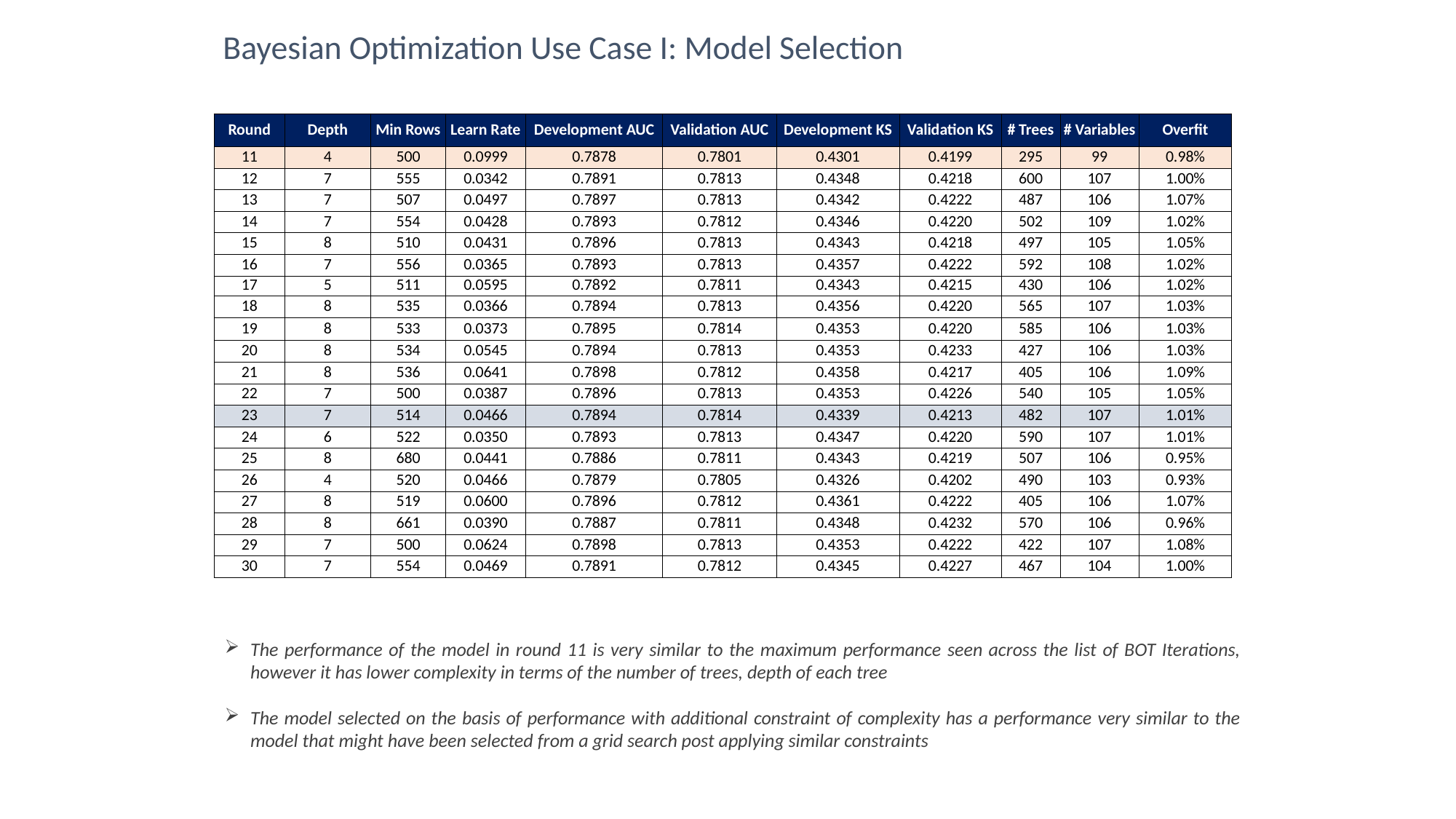

Bayesian Optimization Use Case I: Model Selection

| Round | Depth | Min Rows | Learn Rate | Development AUC | Validation AUC | Development KS | Validation KS | # Trees | # Variables | Overfit |
| --- | --- | --- | --- | --- | --- | --- | --- | --- | --- | --- |
| 11 | 4 | 500 | 0.0999 | 0.7878 | 0.7801 | 0.4301 | 0.4199 | 295 | 99 | 0.98% |
| 12 | 7 | 555 | 0.0342 | 0.7891 | 0.7813 | 0.4348 | 0.4218 | 600 | 107 | 1.00% |
| 13 | 7 | 507 | 0.0497 | 0.7897 | 0.7813 | 0.4342 | 0.4222 | 487 | 106 | 1.07% |
| 14 | 7 | 554 | 0.0428 | 0.7893 | 0.7812 | 0.4346 | 0.4220 | 502 | 109 | 1.02% |
| 15 | 8 | 510 | 0.0431 | 0.7896 | 0.7813 | 0.4343 | 0.4218 | 497 | 105 | 1.05% |
| 16 | 7 | 556 | 0.0365 | 0.7893 | 0.7813 | 0.4357 | 0.4222 | 592 | 108 | 1.02% |
| 17 | 5 | 511 | 0.0595 | 0.7892 | 0.7811 | 0.4343 | 0.4215 | 430 | 106 | 1.02% |
| 18 | 8 | 535 | 0.0366 | 0.7894 | 0.7813 | 0.4356 | 0.4220 | 565 | 107 | 1.03% |
| 19 | 8 | 533 | 0.0373 | 0.7895 | 0.7814 | 0.4353 | 0.4220 | 585 | 106 | 1.03% |
| 20 | 8 | 534 | 0.0545 | 0.7894 | 0.7813 | 0.4353 | 0.4233 | 427 | 106 | 1.03% |
| 21 | 8 | 536 | 0.0641 | 0.7898 | 0.7812 | 0.4358 | 0.4217 | 405 | 106 | 1.09% |
| 22 | 7 | 500 | 0.0387 | 0.7896 | 0.7813 | 0.4353 | 0.4226 | 540 | 105 | 1.05% |
| 23 | 7 | 514 | 0.0466 | 0.7894 | 0.7814 | 0.4339 | 0.4213 | 482 | 107 | 1.01% |
| 24 | 6 | 522 | 0.0350 | 0.7893 | 0.7813 | 0.4347 | 0.4220 | 590 | 107 | 1.01% |
| 25 | 8 | 680 | 0.0441 | 0.7886 | 0.7811 | 0.4343 | 0.4219 | 507 | 106 | 0.95% |
| 26 | 4 | 520 | 0.0466 | 0.7879 | 0.7805 | 0.4326 | 0.4202 | 490 | 103 | 0.93% |
| 27 | 8 | 519 | 0.0600 | 0.7896 | 0.7812 | 0.4361 | 0.4222 | 405 | 106 | 1.07% |
| 28 | 8 | 661 | 0.0390 | 0.7887 | 0.7811 | 0.4348 | 0.4232 | 570 | 106 | 0.96% |
| 29 | 7 | 500 | 0.0624 | 0.7898 | 0.7813 | 0.4353 | 0.4222 | 422 | 107 | 1.08% |
| 30 | 7 | 554 | 0.0469 | 0.7891 | 0.7812 | 0.4345 | 0.4227 | 467 | 104 | 1.00% |

The performance of the model in round 11 is very similar to the maximum performance seen across the list of BOT Iterations, however it has lower complexity in terms of the number of trees, depth of each tree

The model selected on the basis of performance with additional constraint of complexity has a performance very similar to the model that might have been selected from a grid search post applying similar constraints